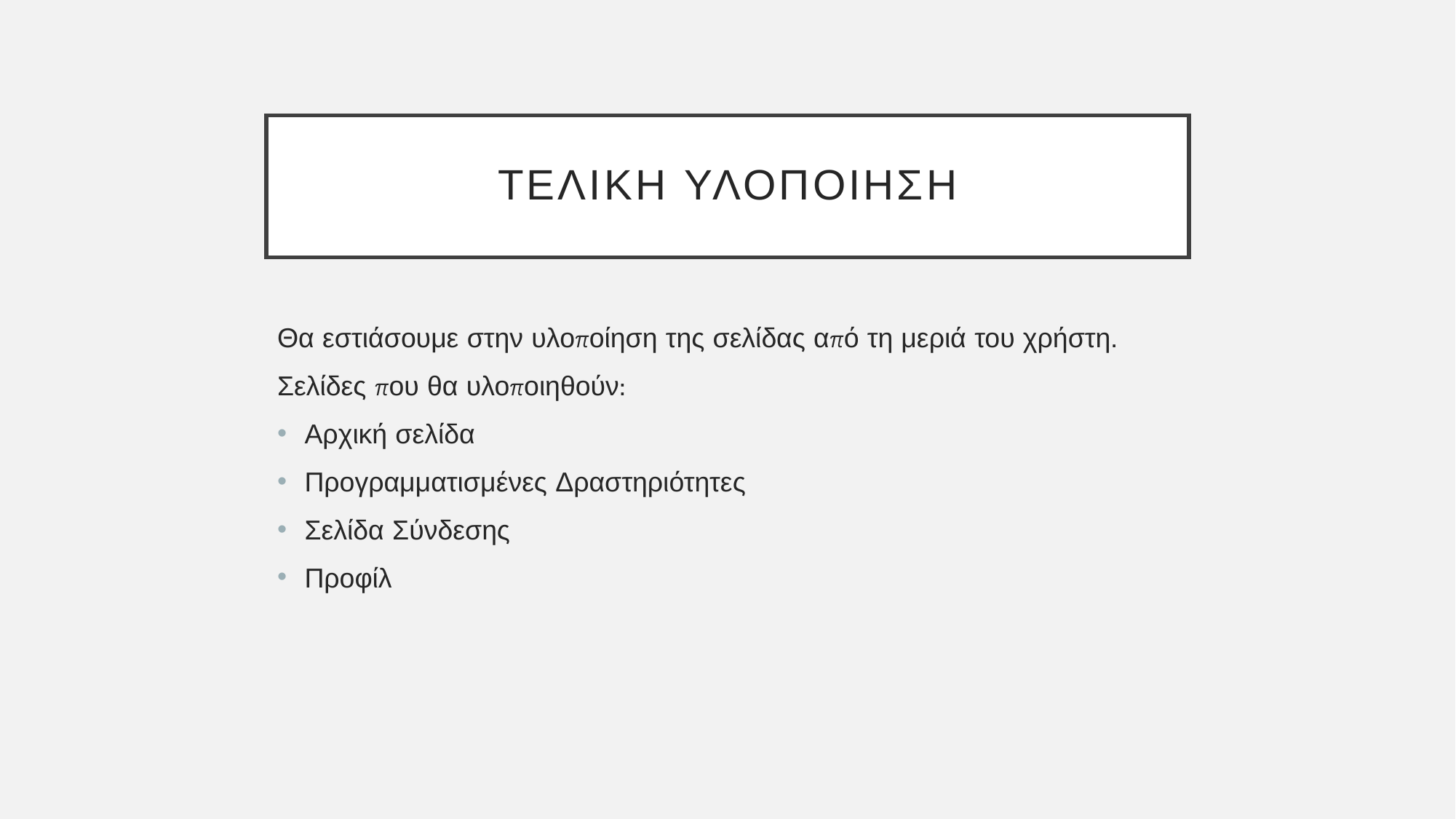

# Τελικη υλοποιηση
Θα εστιάσουμε στην υλοποίηση της σελίδας από τη μεριά του χρήστη.
Σελίδες που θα υλοποιηθούν:
Αρχική σελίδα
Προγραμματισμένες Δραστηριότητες
Σελίδα Σύνδεσης
Προφίλ